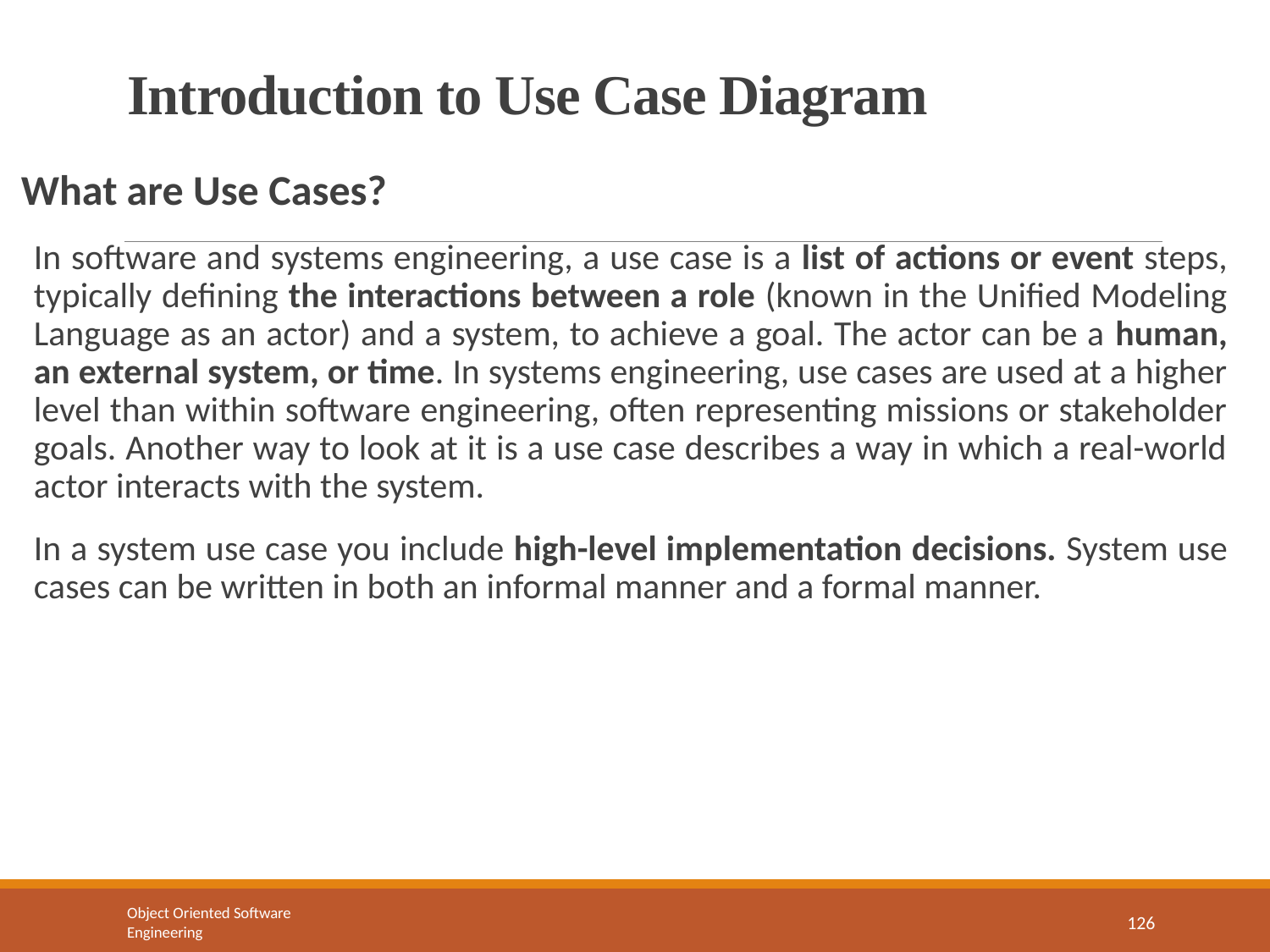

# Introduction to Use Case Diagram
What are Use Cases?
In software and systems engineering, a use case is a list of actions or event steps, typically defining the interactions between a role (known in the Unified Modeling Language as an actor) and a system, to achieve a goal. The actor can be a human, an external system, or time. In systems engineering, use cases are used at a higher level than within software engineering, often representing missions or stakeholder goals. Another way to look at it is a use case describes a way in which a real-world actor interacts with the system.
In a system use case you include high-level implementation decisions. System use cases can be written in both an informal manner and a formal manner.
Object Oriented Software Engineering
126